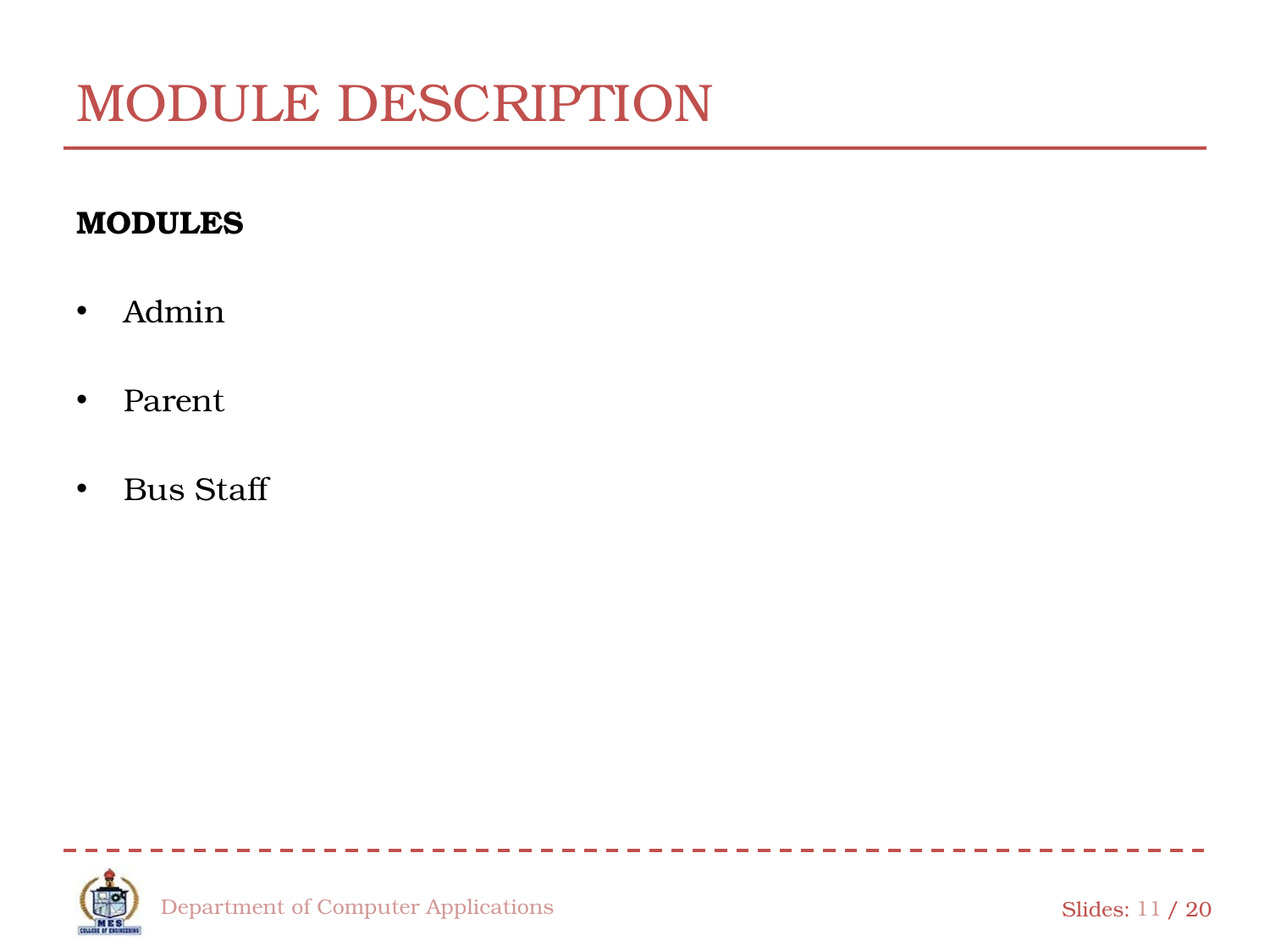

# MODULE DESCRIPTION
MODULES

Admin

Parent

Bus Staff

Department of Computer Applications
11